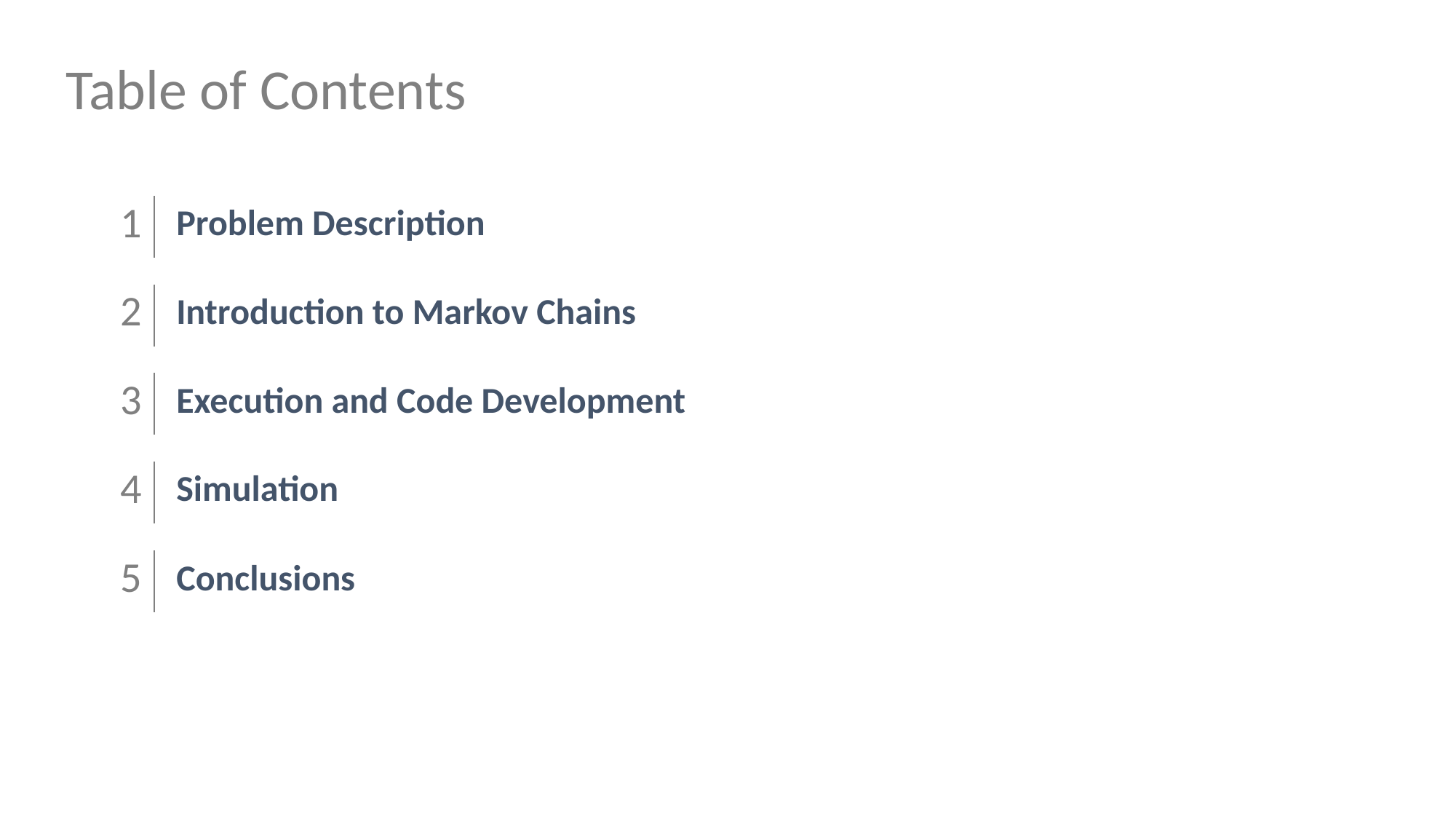

Table of Contents
| 1 | Problem Description |  |
| --- | --- | --- |
|  |  |  |
| 2 | Introduction to Markov Chains |  |
|  |  |  |
| 3 | Execution and Code Development |  |
|  |  |  |
| 4 | Simulation |  |
|  |  |  |
| 5 | Conclusions |  |